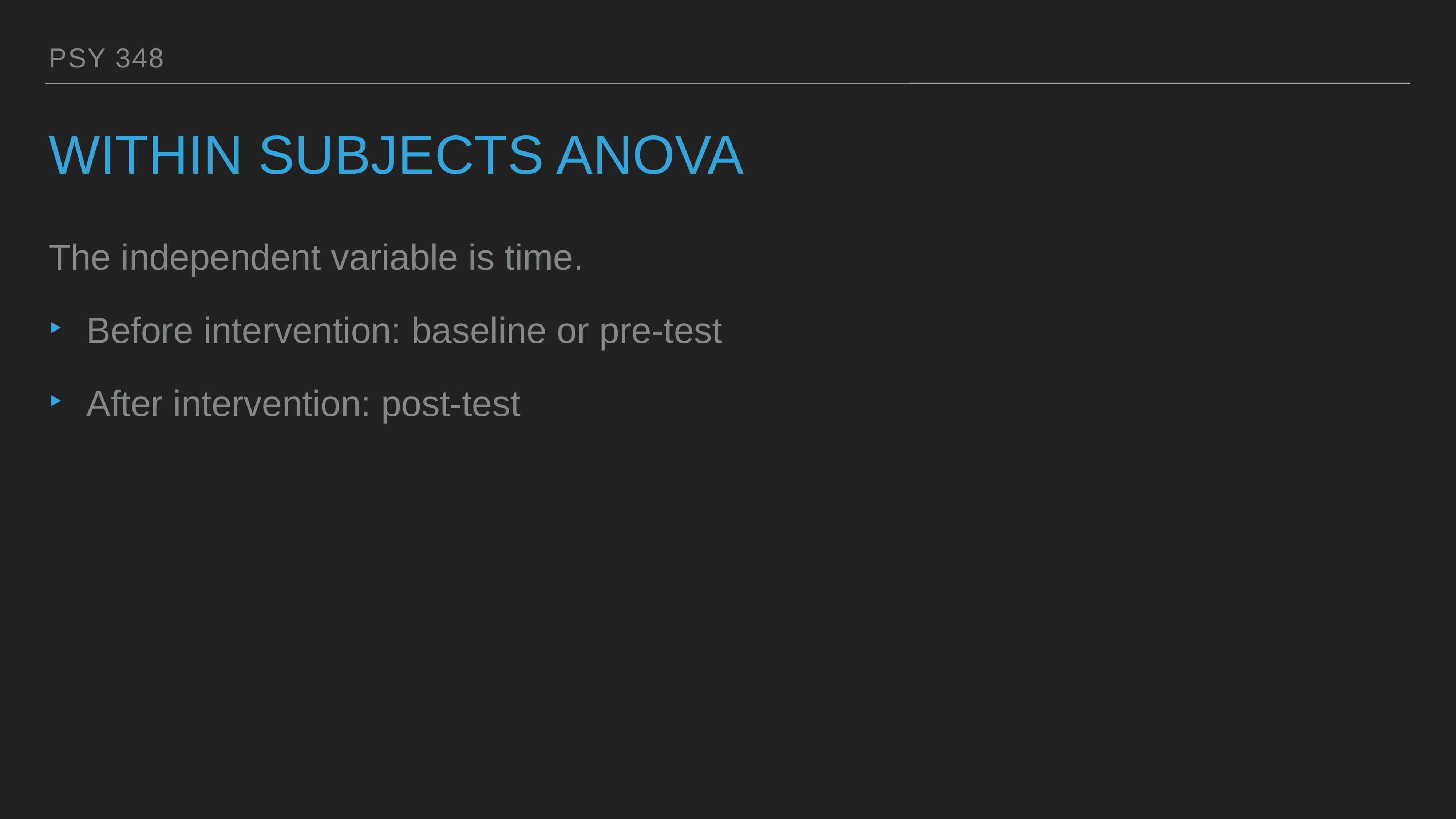

PSY 348
# Within subjects AnOVA
The independent variable is time.
Before intervention: baseline or pre-test
After intervention: post-test